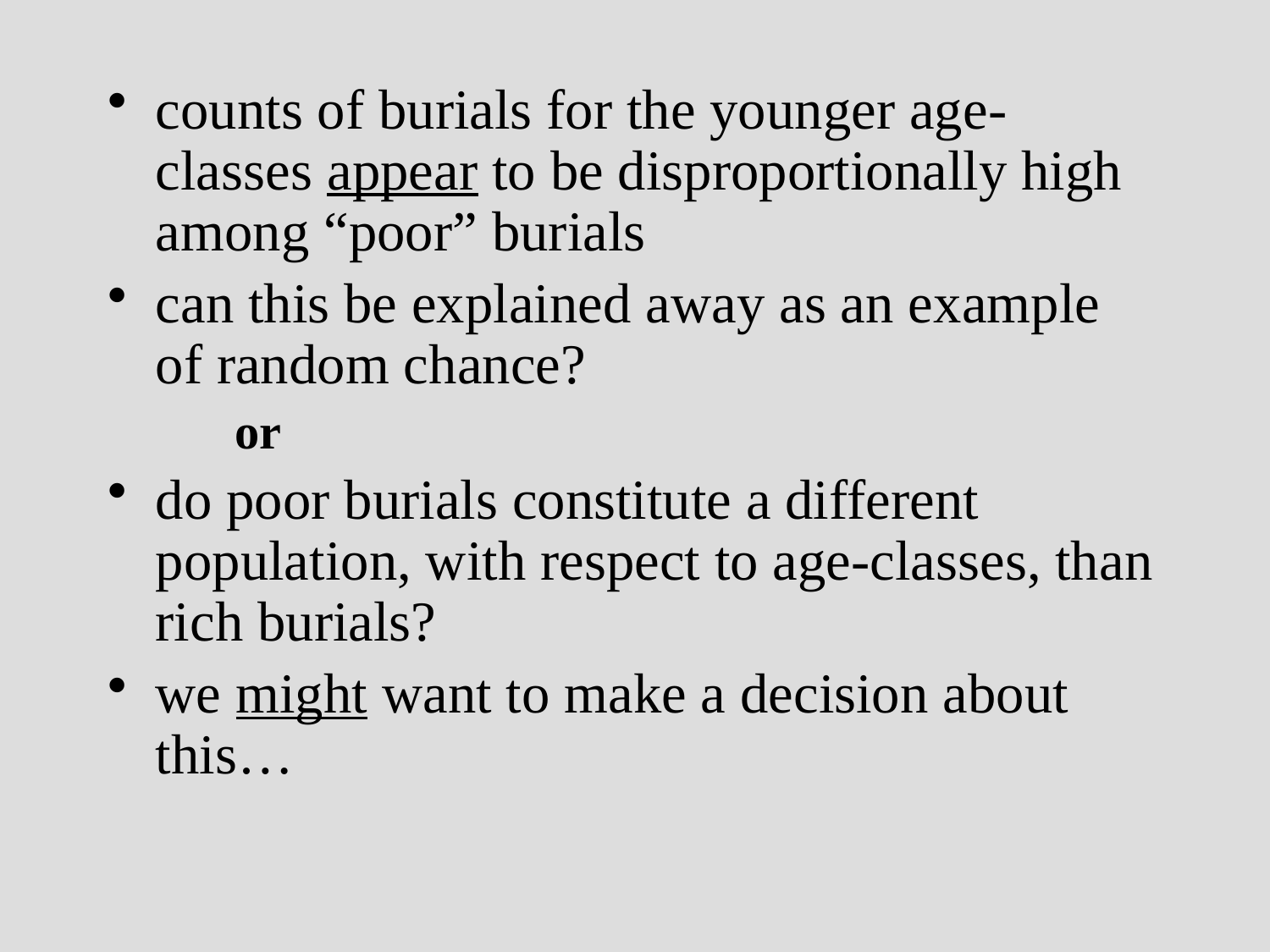

counts of burials for the younger age-classes appear to be disproportionally high among “poor” burials
can this be explained away as an example of random chance?
or
do poor burials constitute a different population, with respect to age-classes, than rich burials?
we might want to make a decision about this…